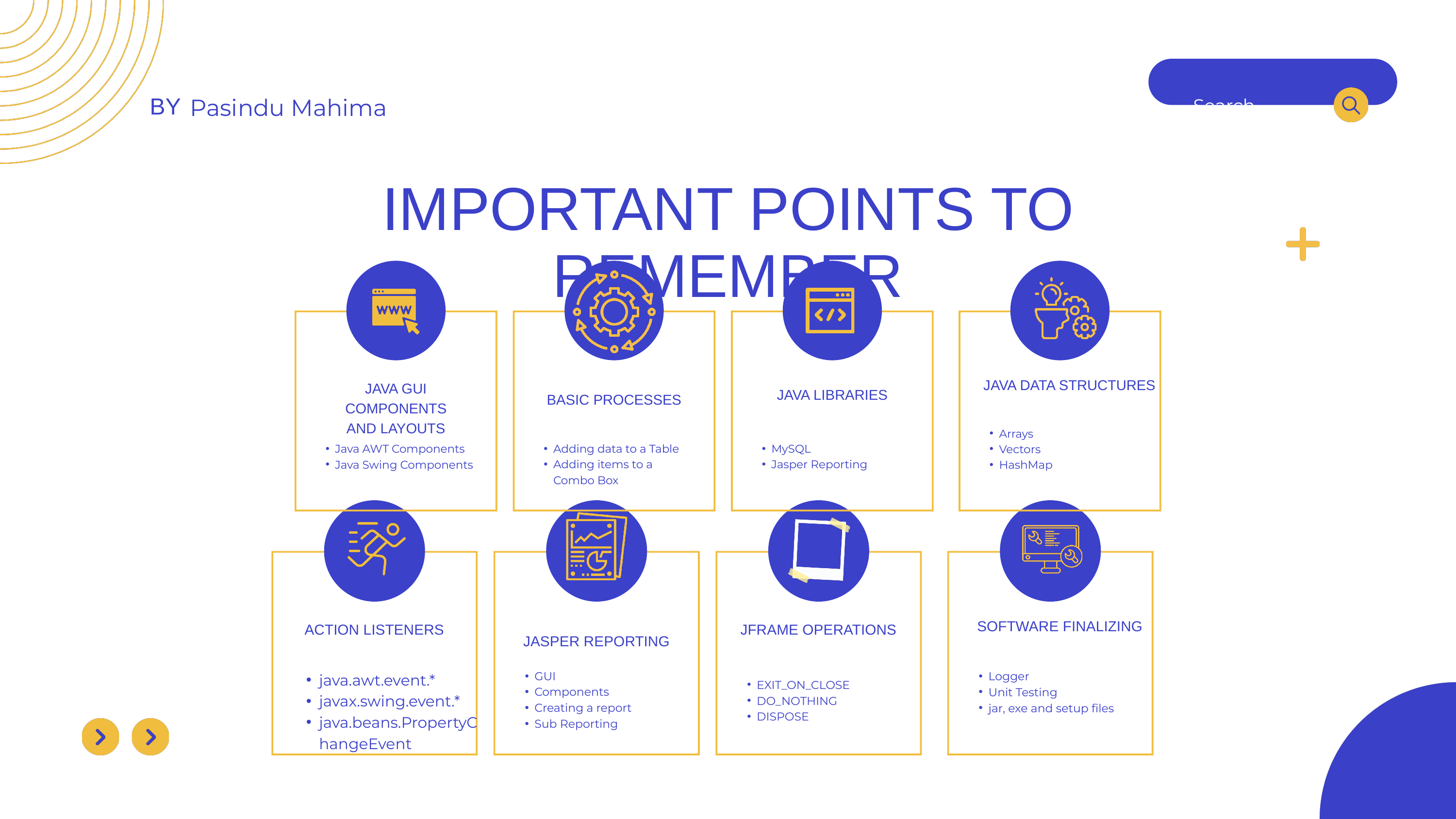

BY

Pasindu Mahima
Search . . .

IMPORTANT POINTS TO REMEMBER

JAVA DATA STRUCTURES
JAVA GUI COMPONENTS
AND LAYOUTS
JAVA LIBRARIES
BASIC PROCESSES
Arrays
Vectors
HashMap

Java AWT Components
Java Swing Components

Adding data to a Table
Adding items to a Combo Box

MySQL
Jasper Reporting

SOFTWARE FINALIZING
ACTION LISTENERS
JFRAME OPERATIONS
JASPER REPORTING
GUI
Components
Creating a report
Sub Reporting

Logger
Unit Testing
jar, exe and setup files
java.awt.event.*
javax.swing.event.*
java.beans.PropertyChangeEvent

EXIT_ON_CLOSE
DO_NOTHING
DISPOSE